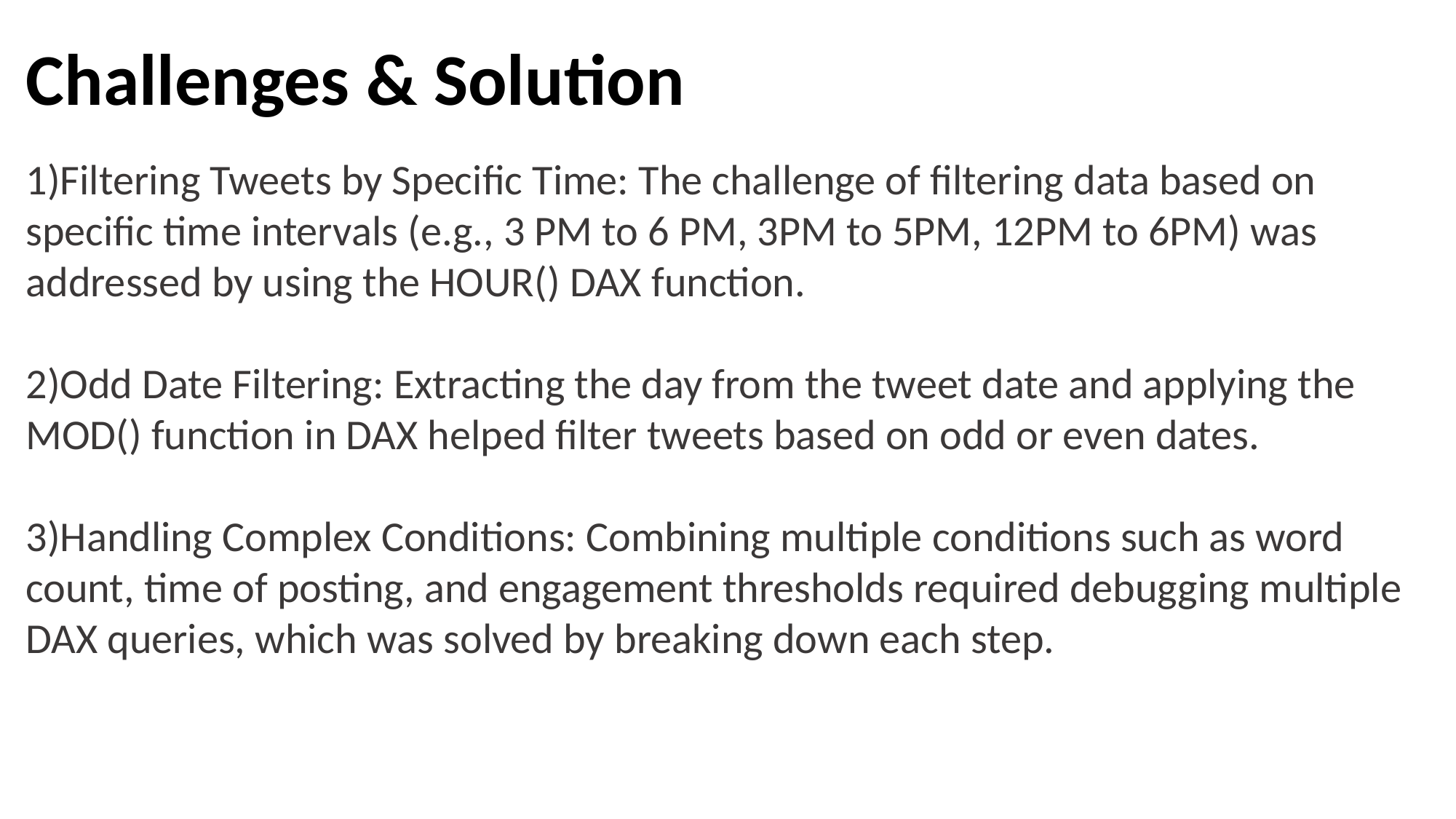

Challenges & Solution

1)Filtering Tweets by Specific Time: The challenge of filtering data based on specific time intervals (e.g., 3 PM to 6 PM, 3PM to 5PM, 12PM to 6PM) was addressed by using the HOUR() DAX function.

2)Odd Date Filtering: Extracting the day from the tweet date and applying the MOD() function in DAX helped filter tweets based on odd or even dates.

3)Handling Complex Conditions: Combining multiple conditions such as word count, time of posting, and engagement thresholds required debugging multiple DAX queries, which was solved by breaking down each step.